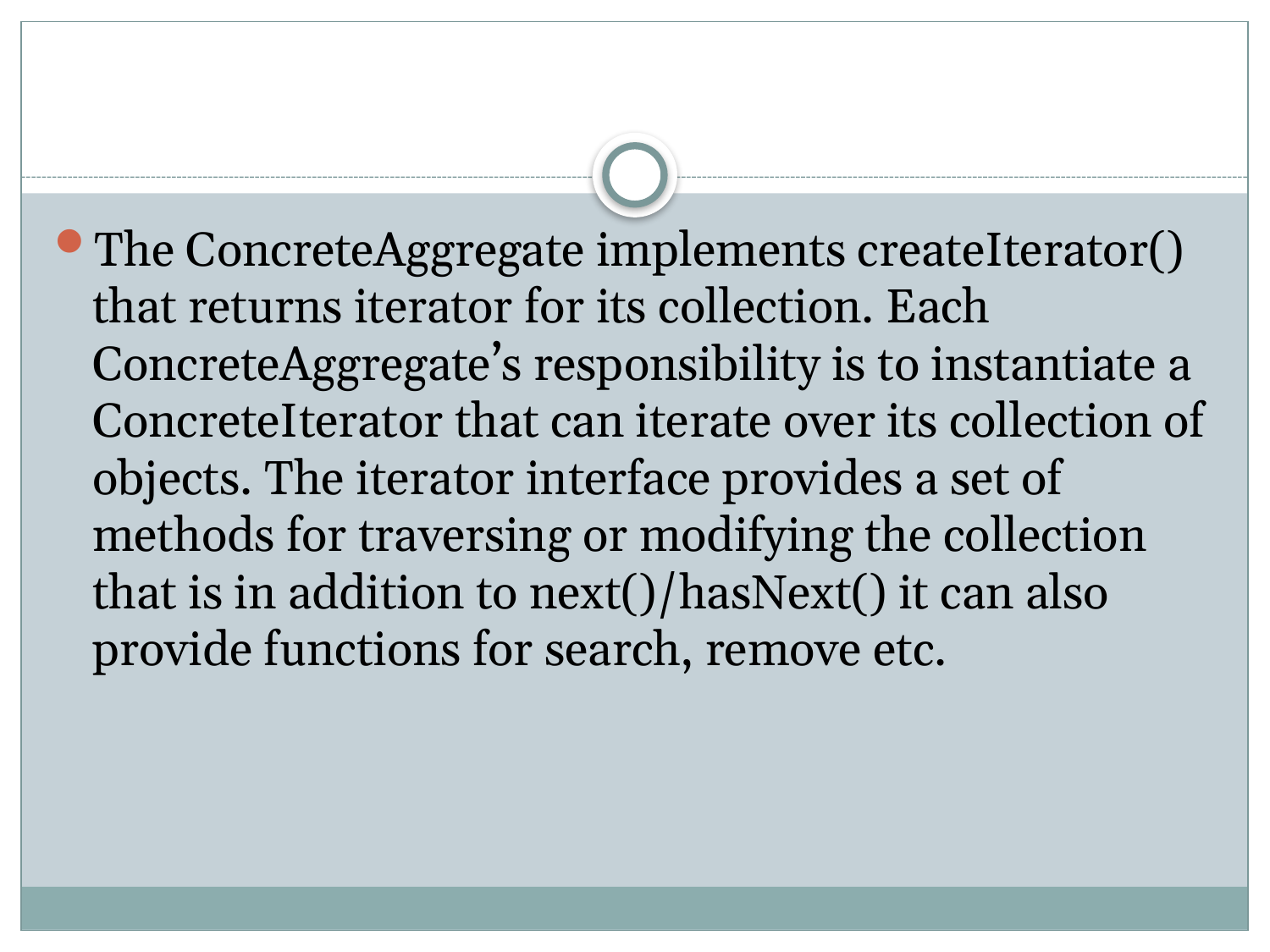

#
The ConcreteAggregate implements createIterator() that returns iterator for its collection. Each ConcreteAggregate’s responsibility is to instantiate a ConcreteIterator that can iterate over its collection of objects. The iterator interface provides a set of methods for traversing or modifying the collection that is in addition to next()/hasNext() it can also provide functions for search, remove etc.